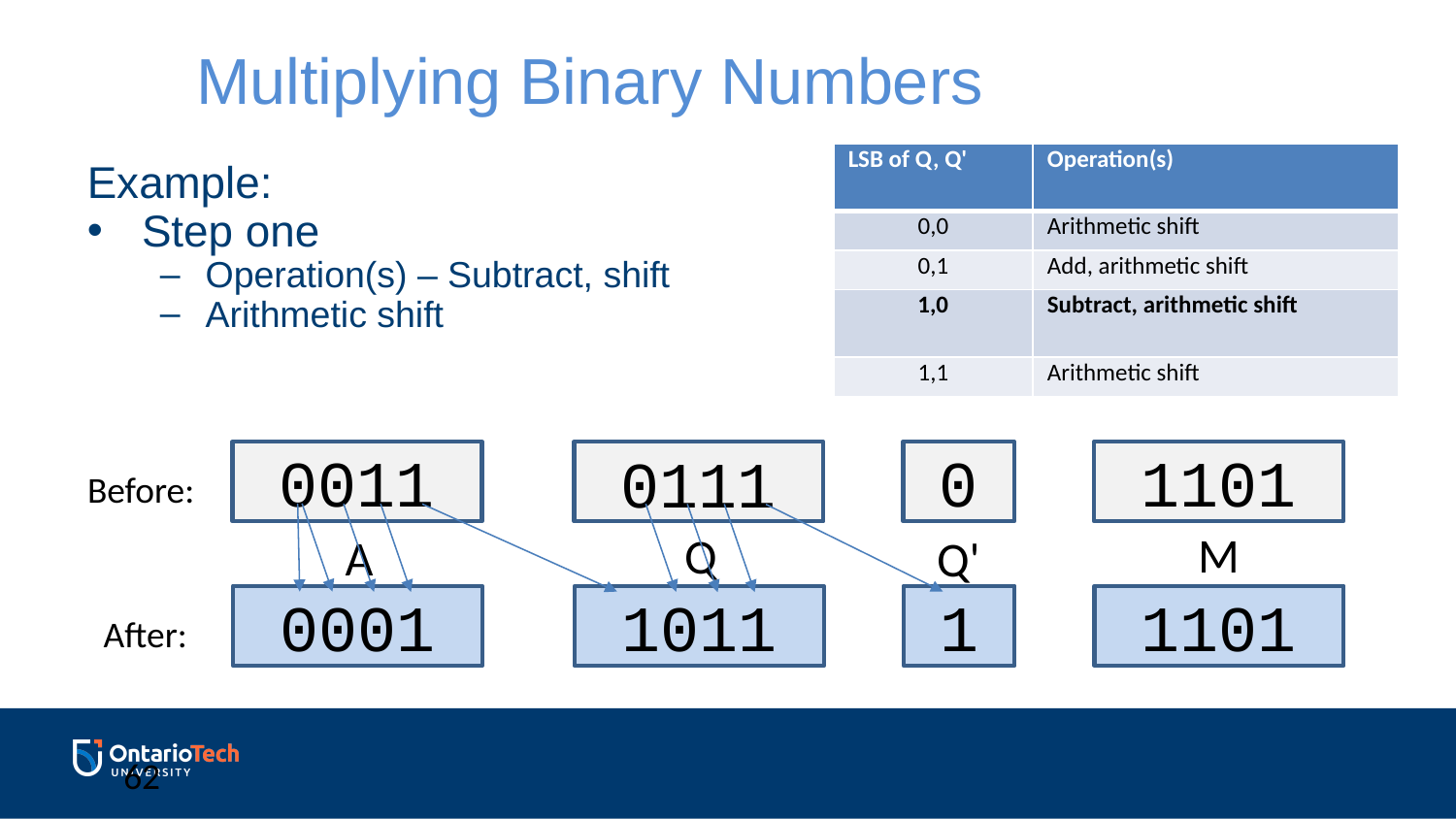

Multiplying Binary Numbers
| LSB of Q, Q' | Operation(s) |
| --- | --- |
| 0,0 | Arithmetic shift |
| 0,1 | Add, arithmetic shift |
| 1,0 | Subtract, arithmetic shift |
| 1,1 | Arithmetic shift |
Example:
Step one
Operation(s) – Subtract, shift
Arithmetic shift
0011
0
1101
0111
Before:

M
Q
A
Q'
0001
1
1101
1011
After:
62